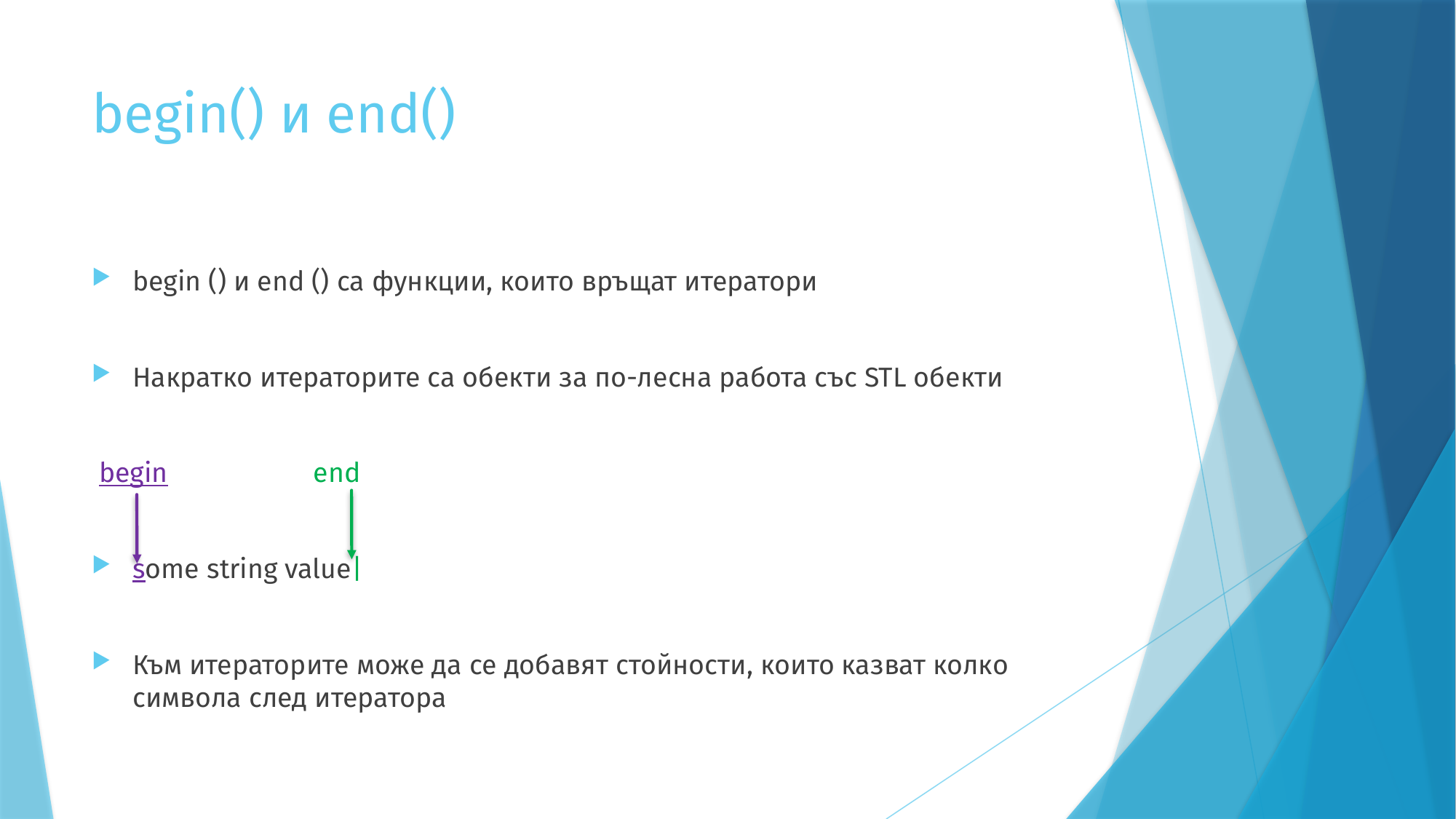

# begin() и end()
begin () и end () са функции, които връщат итератори

Накратко итераторите са обекти за по-лесна работа със STL обекти

 begin                    end

some string value|

Към итераторите може да се добавят стойности, които казват колко символа след итератора